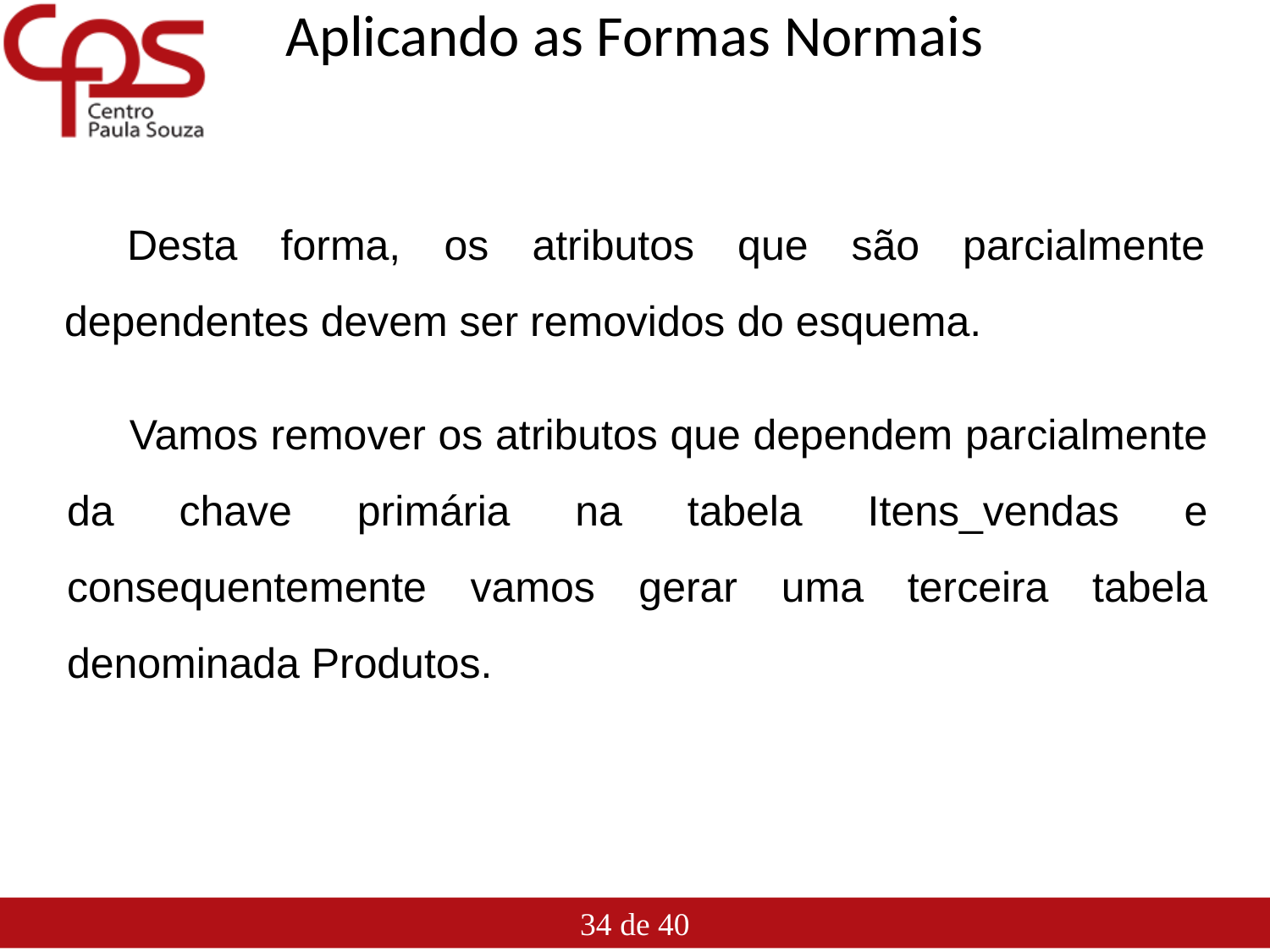

# Aplicando as Formas Normais
Desta forma, os atributos que são parcialmente dependentes devem ser removidos do esquema.
Vamos remover os atributos que dependem parcialmente da chave primária na tabela Itens_vendas e consequentemente vamos gerar uma terceira tabela denominada Produtos.